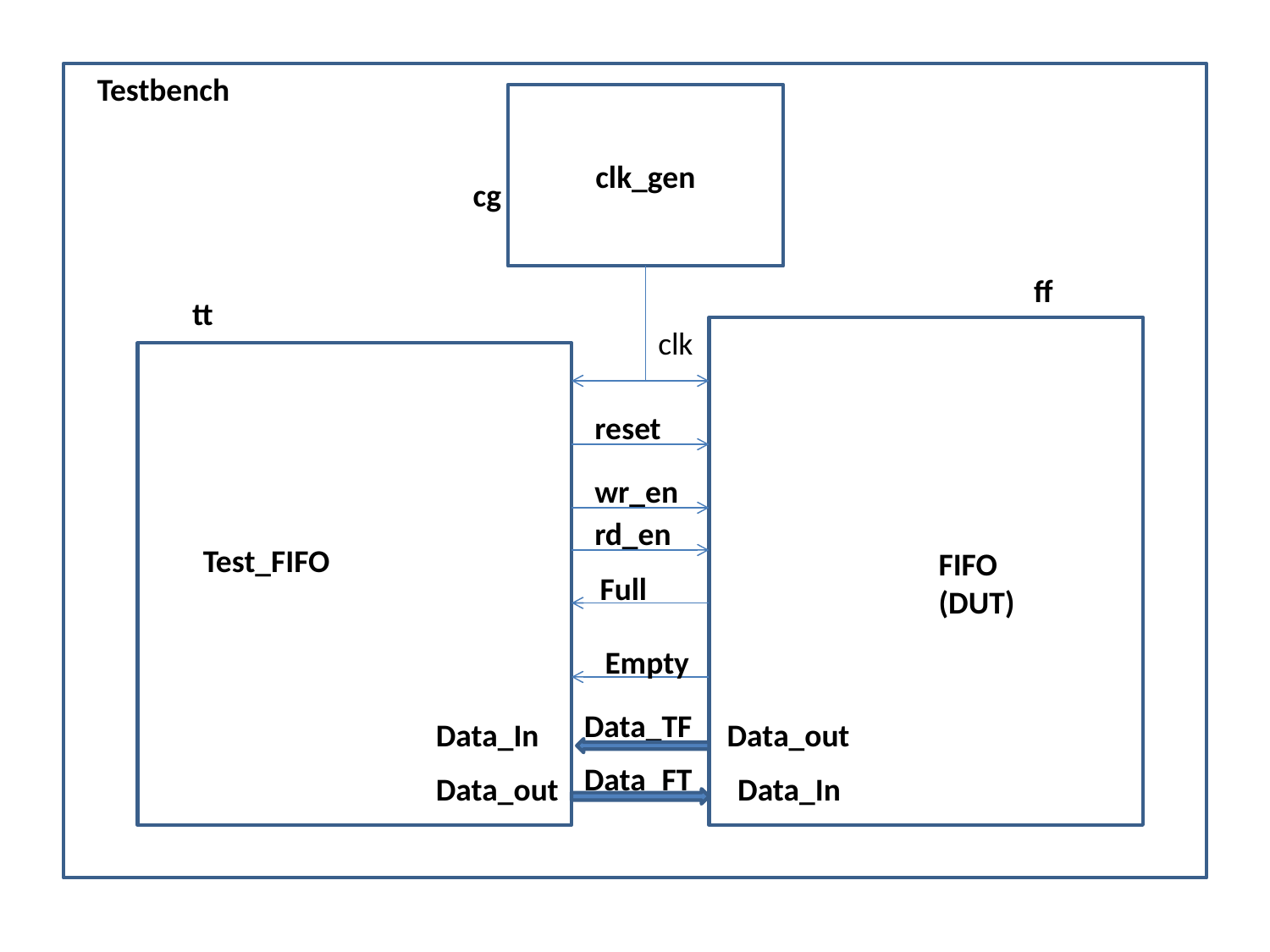

Testbench
clk_gen
cg

ff
tt
clk

reset
wr_en
rd_en
Test_FIFO
FIFO
(DUT)
Full
Empty
Data_TF
Data_In
Data_out

Data_FT
Data_out
Data_In